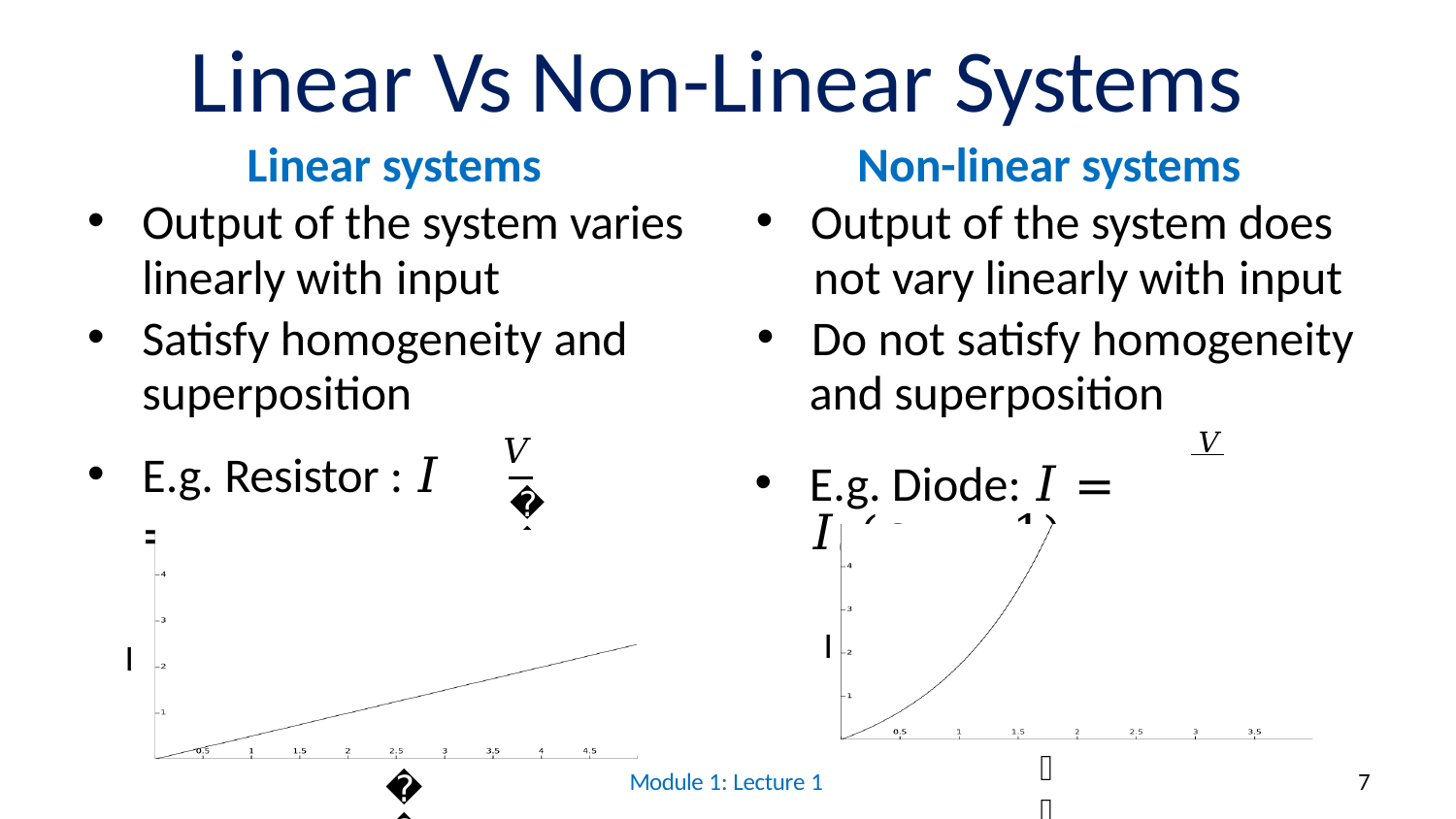

# Linear Vs Non-Linear Systems
Linear systems
Output of the system varies
linearly with input
Satisfy homogeneity and
superposition
𝑉
Non-linear systems
Output of the system does
not vary linearly with input
Do not satisfy homogeneity
and superposition
 𝑉
E.g. Diode: 𝐼 = 𝐼0(𝑒 𝜏 − 1)
E.g. Resistor : 𝐼 =

𝑅

I
I
𝑉
Module 1: Lecture 1
7
𝑉